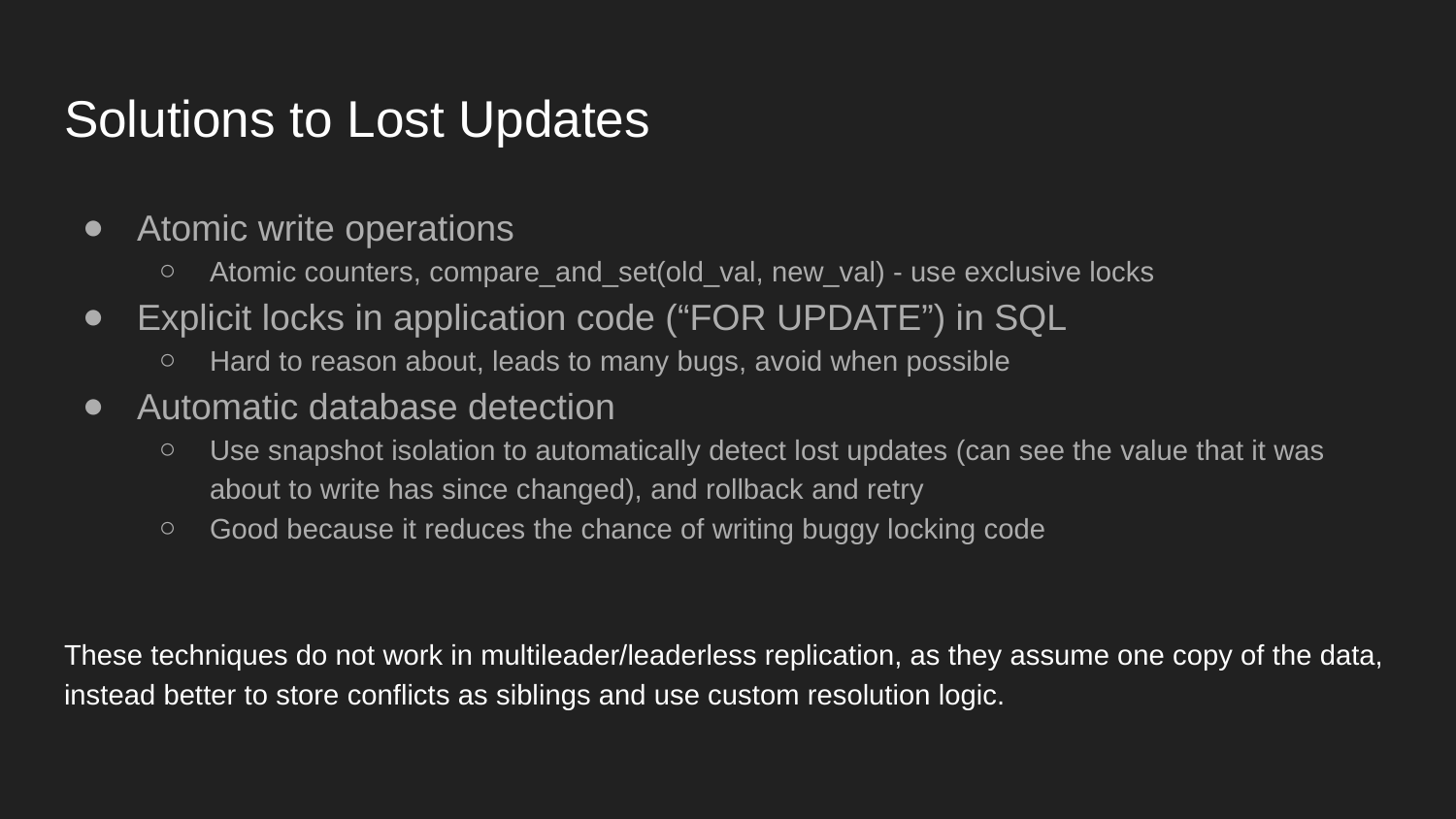

# Solutions to Lost Updates
Atomic write operations
Atomic counters, compare_and_set(old_val, new_val) - use exclusive locks
Explicit locks in application code (“FOR UPDATE”) in SQL
Hard to reason about, leads to many bugs, avoid when possible
Automatic database detection
Use snapshot isolation to automatically detect lost updates (can see the value that it was about to write has since changed), and rollback and retry
Good because it reduces the chance of writing buggy locking code

These techniques do not work in multileader/leaderless replication, as they assume one copy of the data, instead better to store conflicts as siblings and use custom resolution logic.